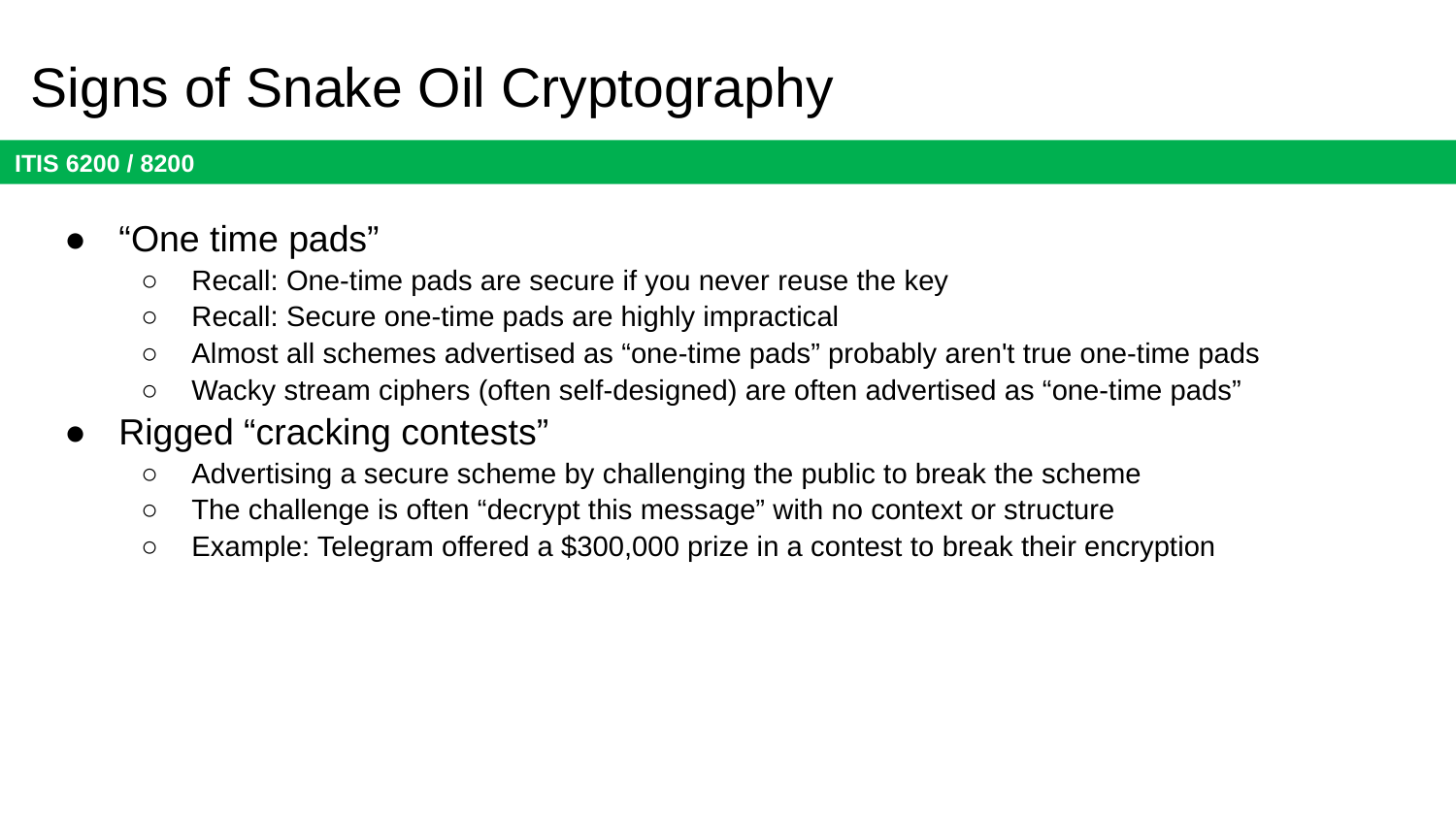

# Signs of Snake Oil Cryptography
“One time pads”
Recall: One-time pads are secure if you never reuse the key
Recall: Secure one-time pads are highly impractical
Almost all schemes advertised as “one-time pads” probably aren't true one-time pads
Wacky stream ciphers (often self-designed) are often advertised as “one-time pads”
Rigged “cracking contests”
Advertising a secure scheme by challenging the public to break the scheme
The challenge is often “decrypt this message” with no context or structure
Example: Telegram offered a $300,000 prize in a contest to break their encryption